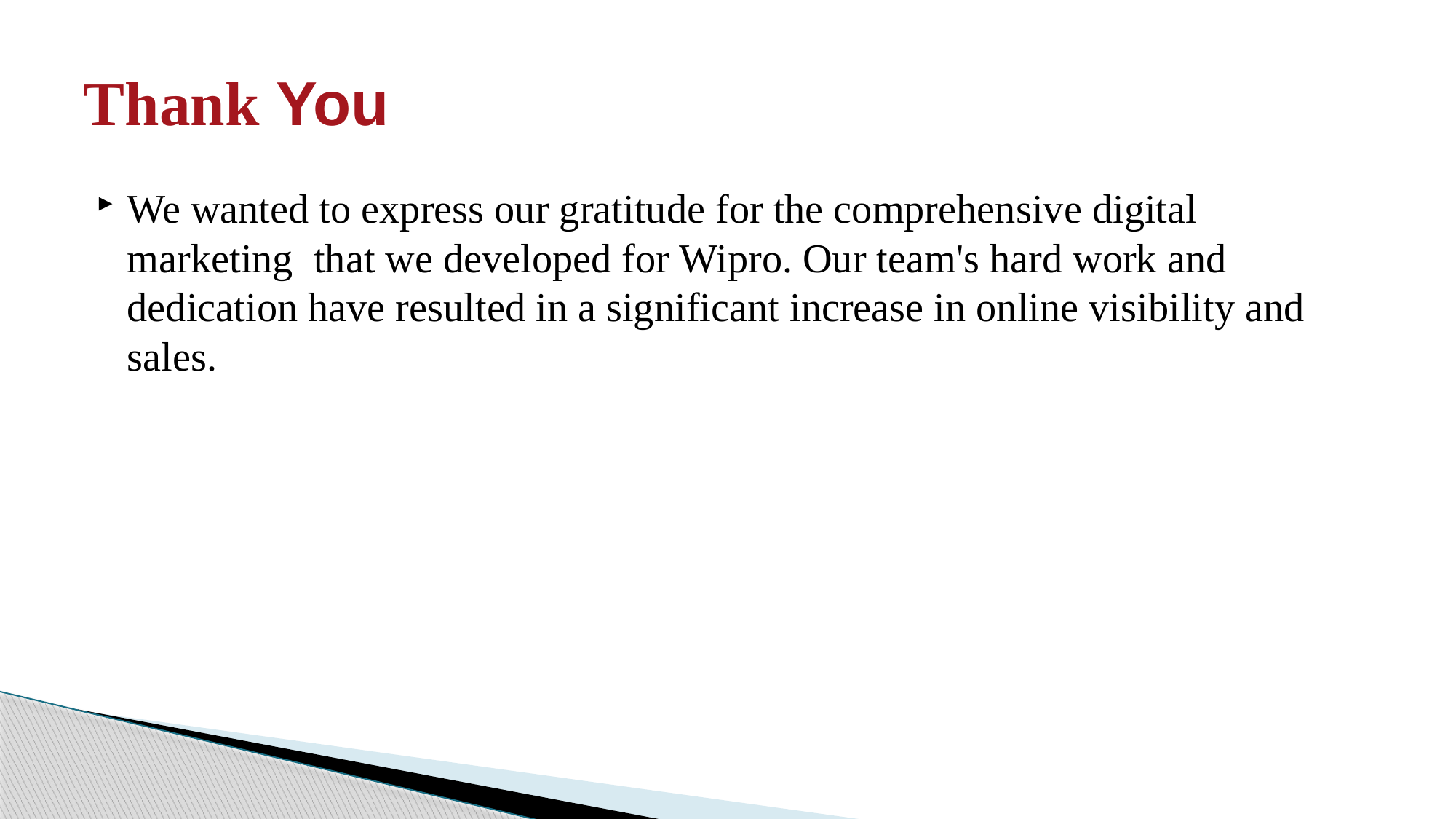

# Thank You
We wanted to express our gratitude for the comprehensive digital marketing  that we developed for Wipro. Our team's hard work and dedication have resulted in a significant increase in online visibility and sales.